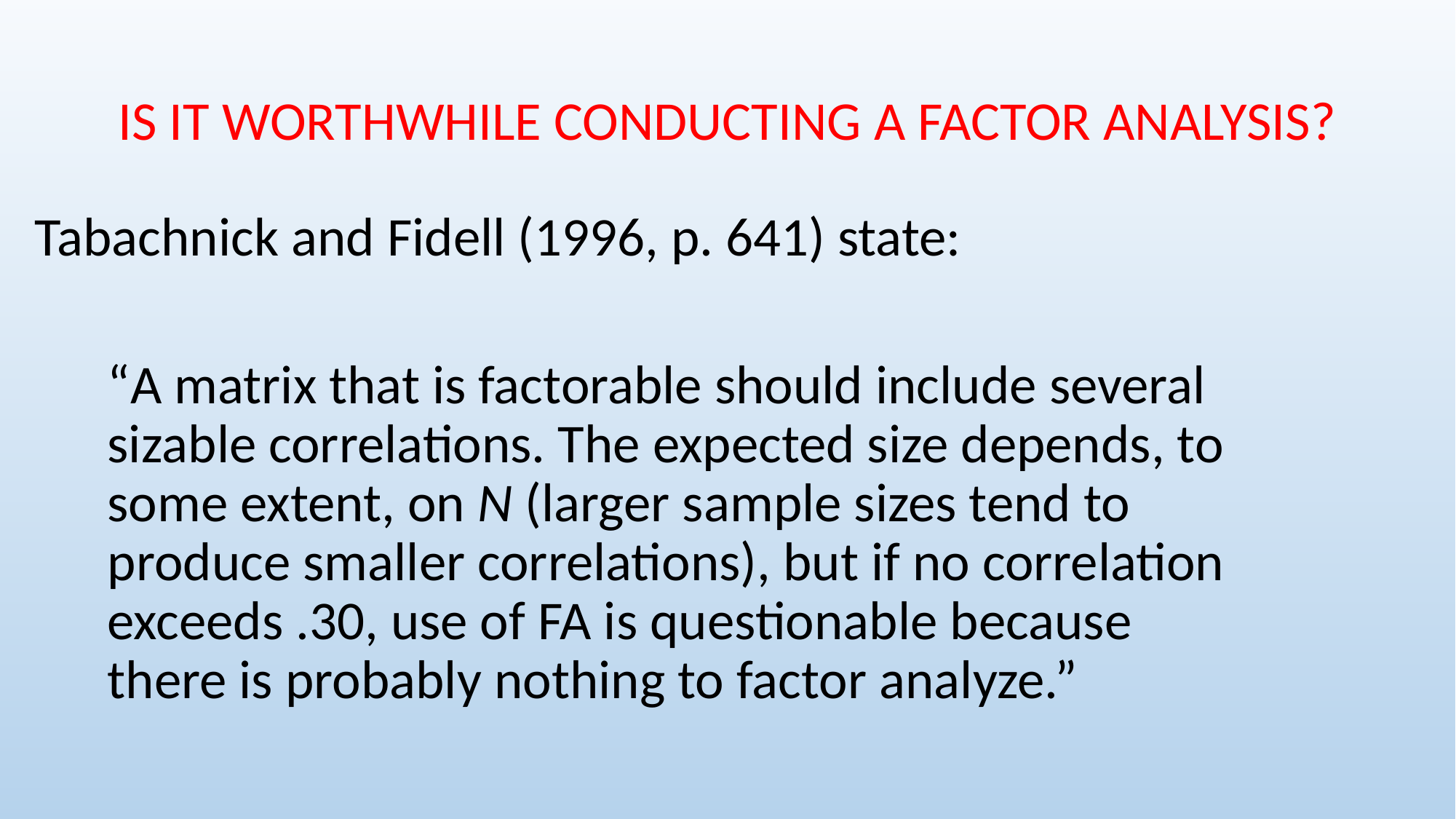

# IS IT WORTHWHILE CONDUCTING A FACTOR ANALYSIS?
Tabachnick and Fidell (1996, p. 641) state:

	“A matrix that is factorable should include several sizable correlations. The expected size depends, to some extent, on N (larger sample sizes tend to produce smaller correlations), but if no correlation exceeds .30, use of FA is questionable because there is probably nothing to factor analyze.”